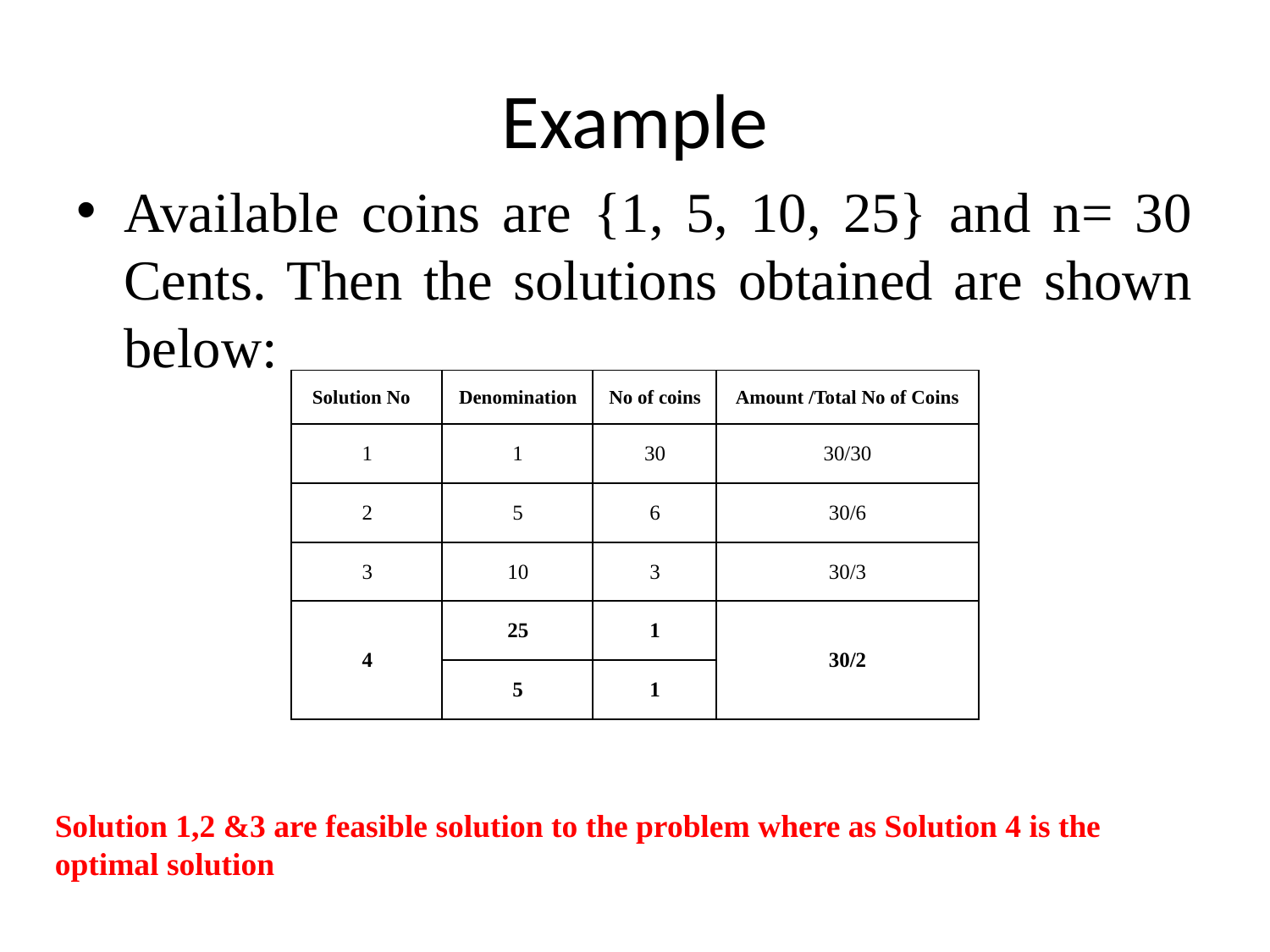

# Example
Available coins are {1, 5, 10, 25} and n= 30 Cents. Then the solutions obtained are shown below:

| Solution No | Denomination | No of coins | Amount /Total No of Coins |
| --- | --- | --- | --- |
| 1 | 1 | 30 | 30/30 |
| 2 | 5 | 6 | 30/6 |
| 3 | 10 | 3 | 30/3 |
| 4 | 25 | 1 | 30/2 |
|  | 5 | 1 |  |

Solution 1,2 &3 are feasible solution to the problem where as Solution 4 is the optimal solution